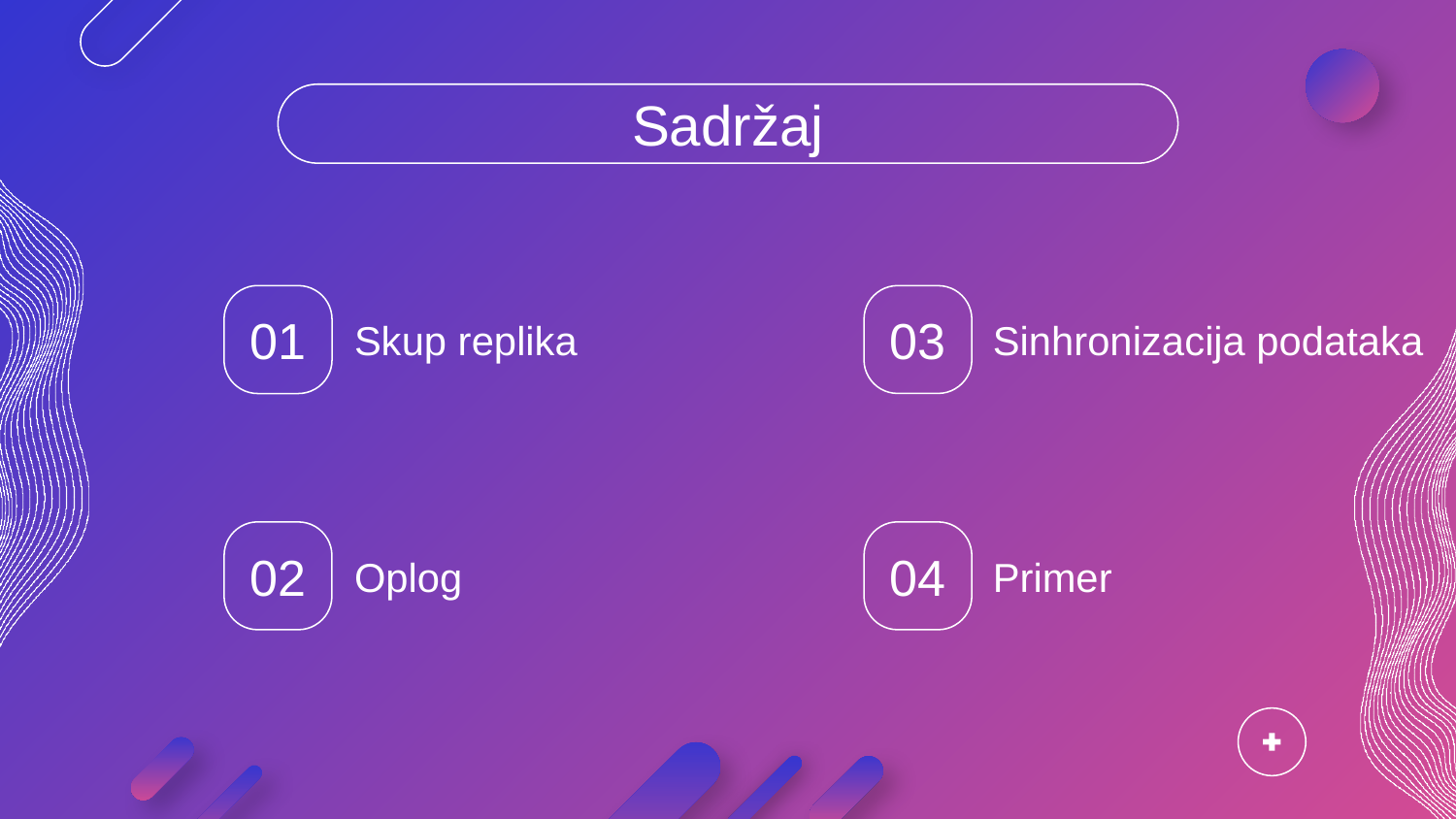

Sadržaj

03
# 01
Sinhronizacija podataka
Skup replika

02
04
Oplog
Primer